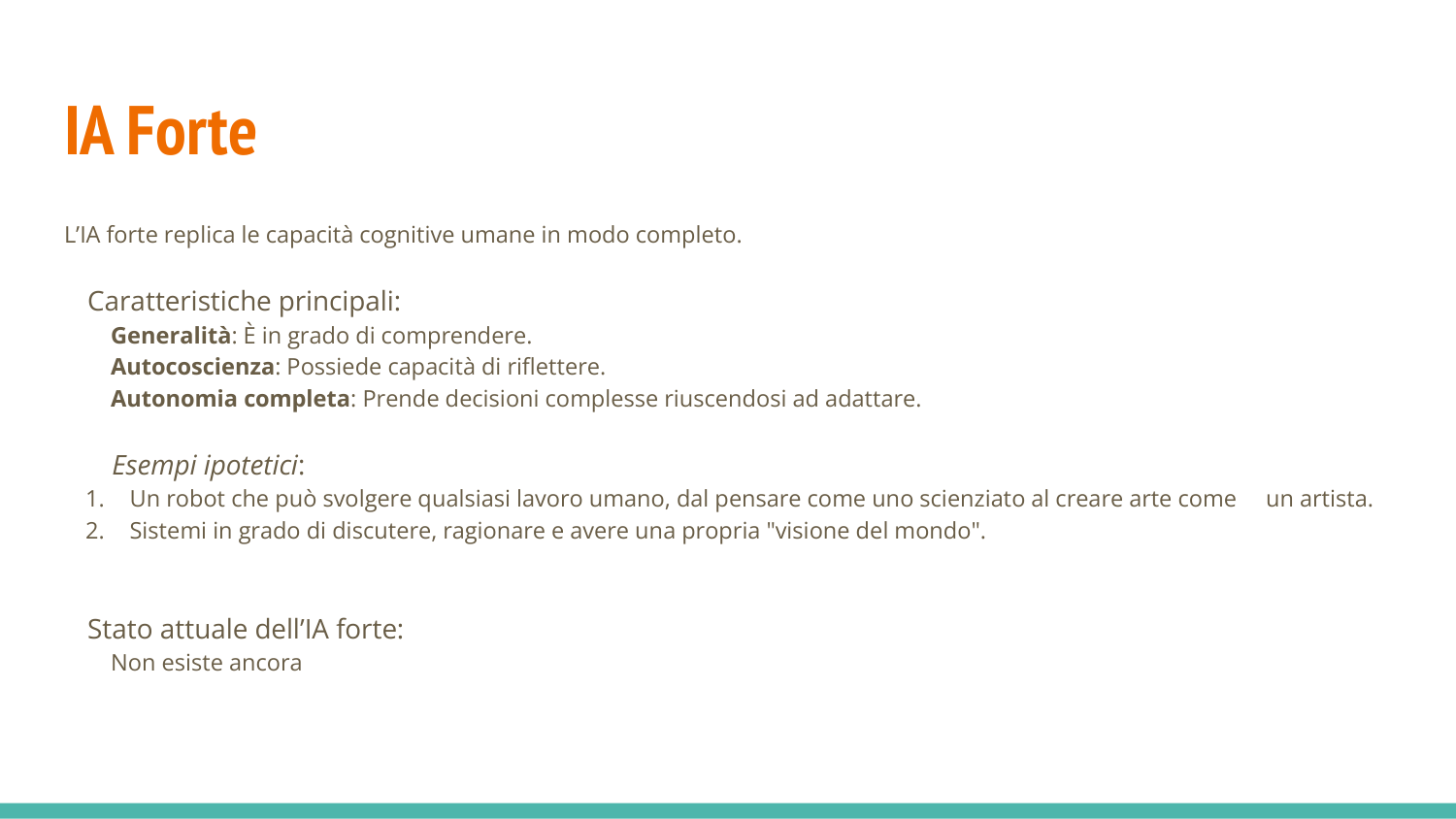

# IA Forte
L’IA forte replica le capacità cognitive umane in modo completo.

    Caratteristiche principali:
        Generalità: È in grado di comprendere.
        Autocoscienza: Possiede capacità di riflettere.
        Autonomia completa: Prende decisioni complesse riuscendosi ad adattare.

        Esempi ipotetici:
Un robot che può svolgere qualsiasi lavoro umano, dal pensare come uno scienziato al creare arte come     un artista.
Sistemi in grado di discutere, ragionare e avere una propria "visione del mondo".

    Stato attuale dell’IA forte:
        Non esiste ancora